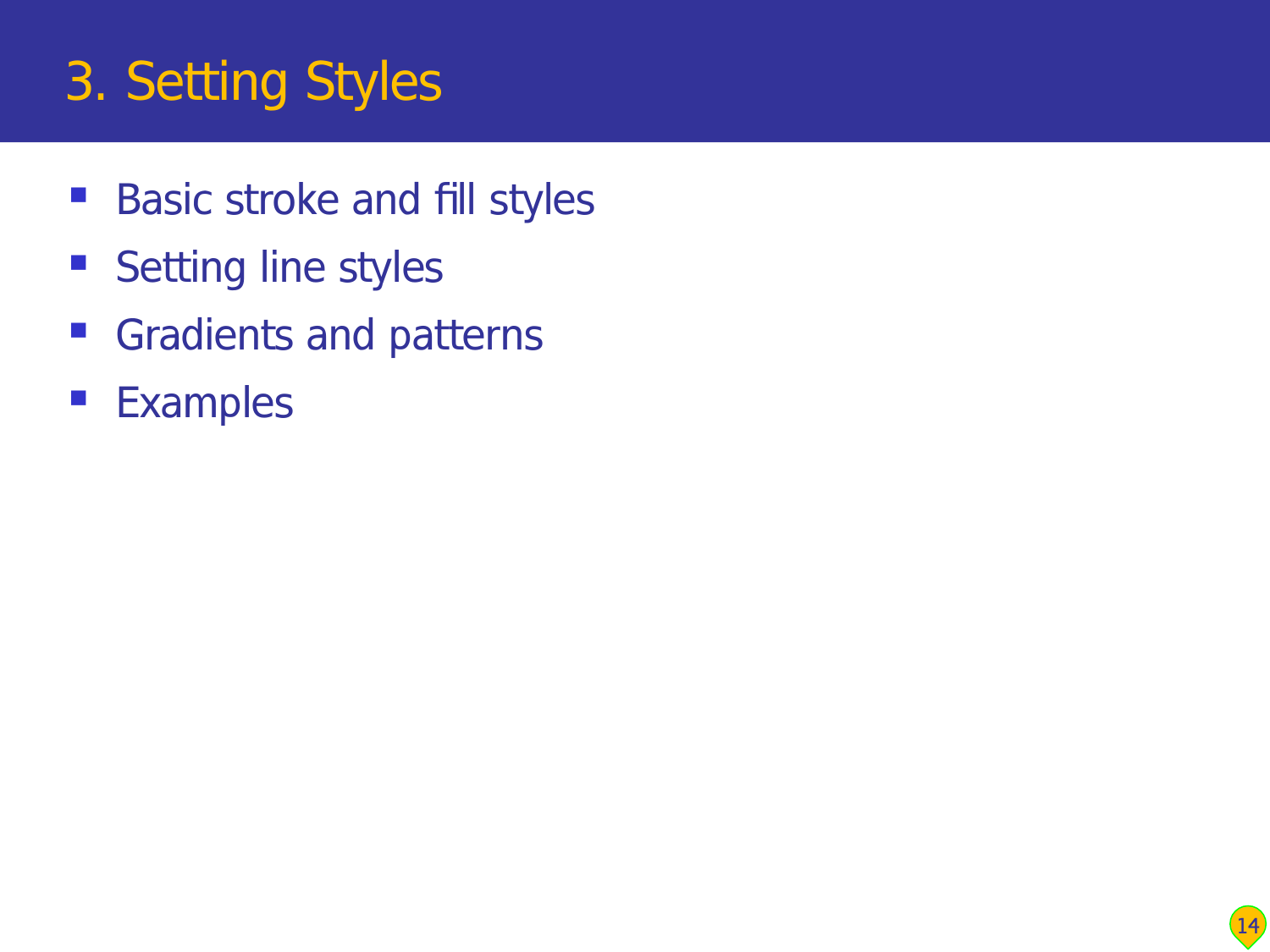

# 3. Setting Styles
Basic stroke and fill styles
Setting line styles
Gradients and patterns
Examples

14